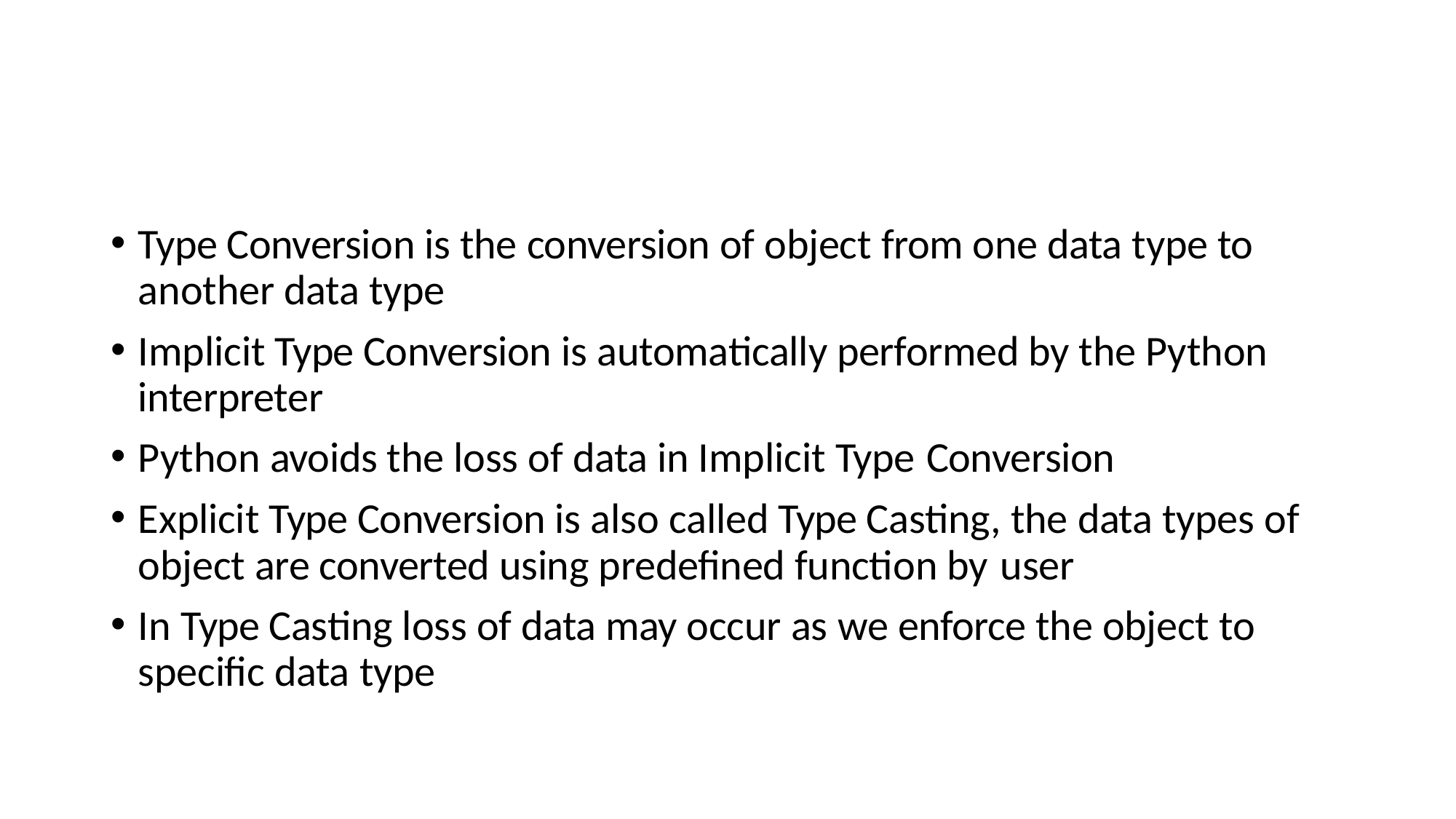

Type Conversion is the conversion of object from one data type to  another data type
Implicit Type Conversion is automatically performed by the Python  interpreter
Python avoids the loss of data in Implicit Type Conversion
Explicit Type Conversion is also called Type Casting, the data types of  object are converted using predefined function by user
In Type Casting loss of data may occur as we enforce the object to  specific data type